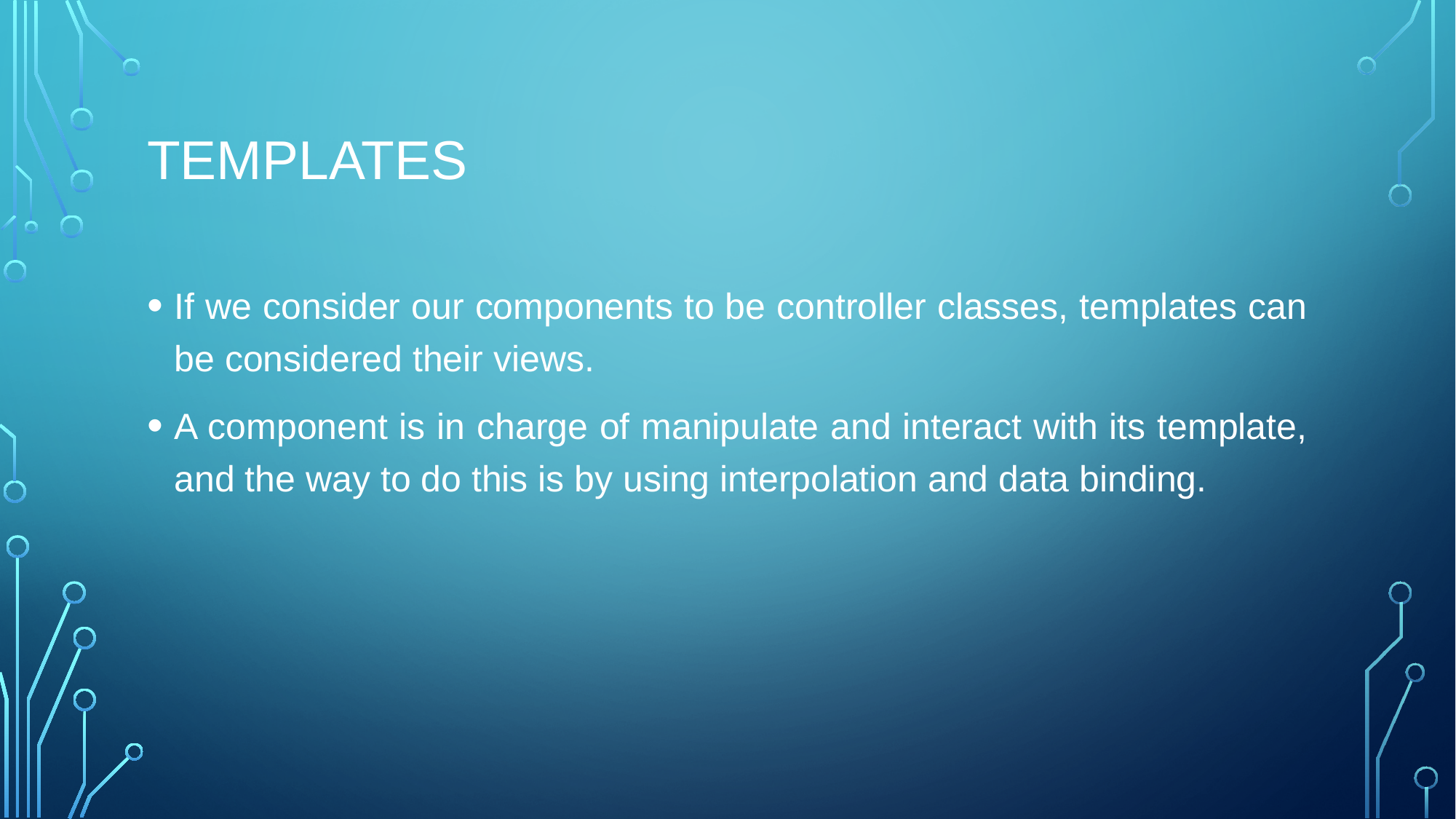

# Templates
If we consider our components to be controller classes, templates can be considered their views.
A component is in charge of manipulate and interact with its template, and the way to do this is by using interpolation and data binding.